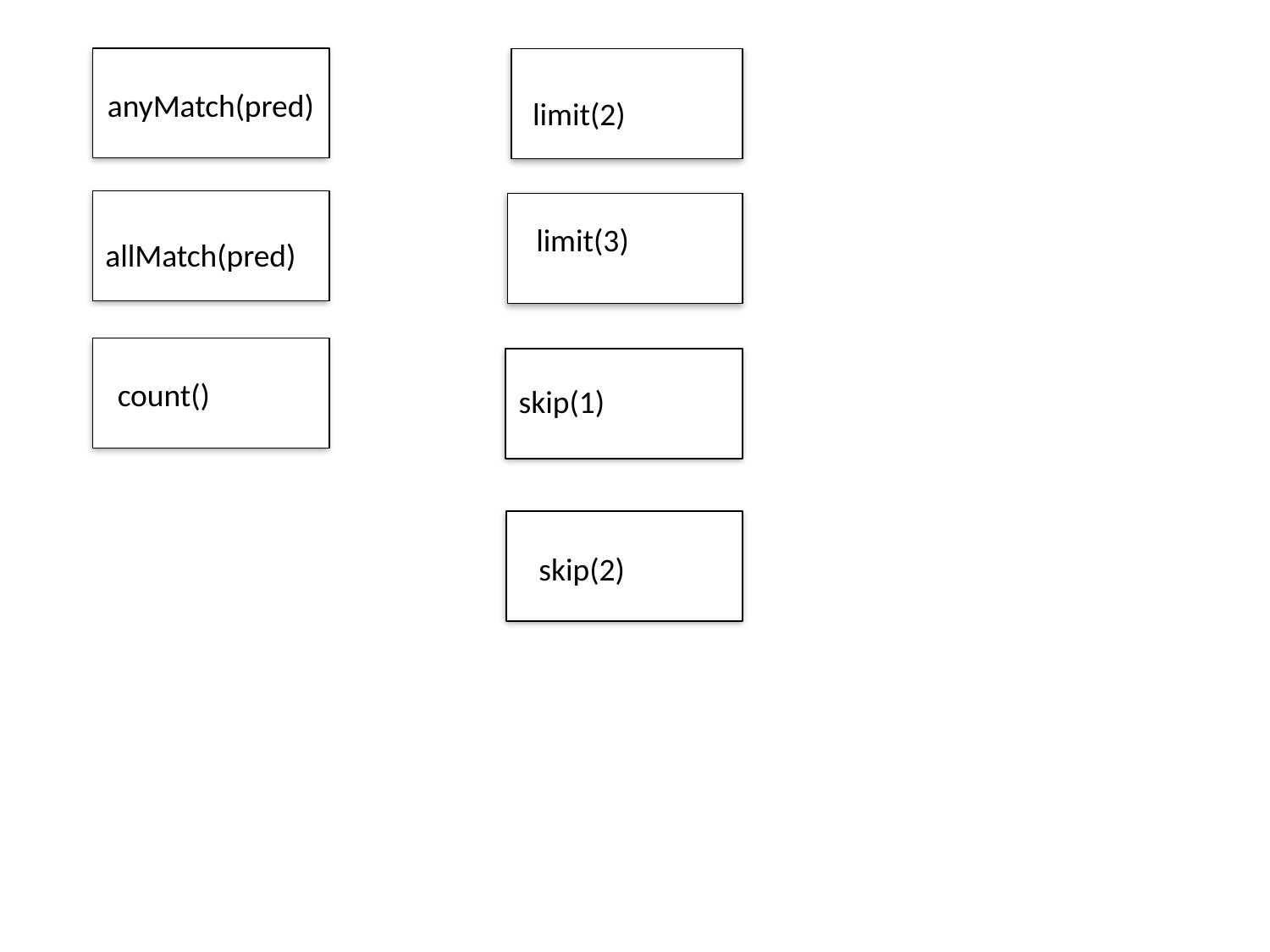

anyMatch(pred)
limit(2)

limit(3)
allMatch(pred)

count()
skip(1)

skip(2)